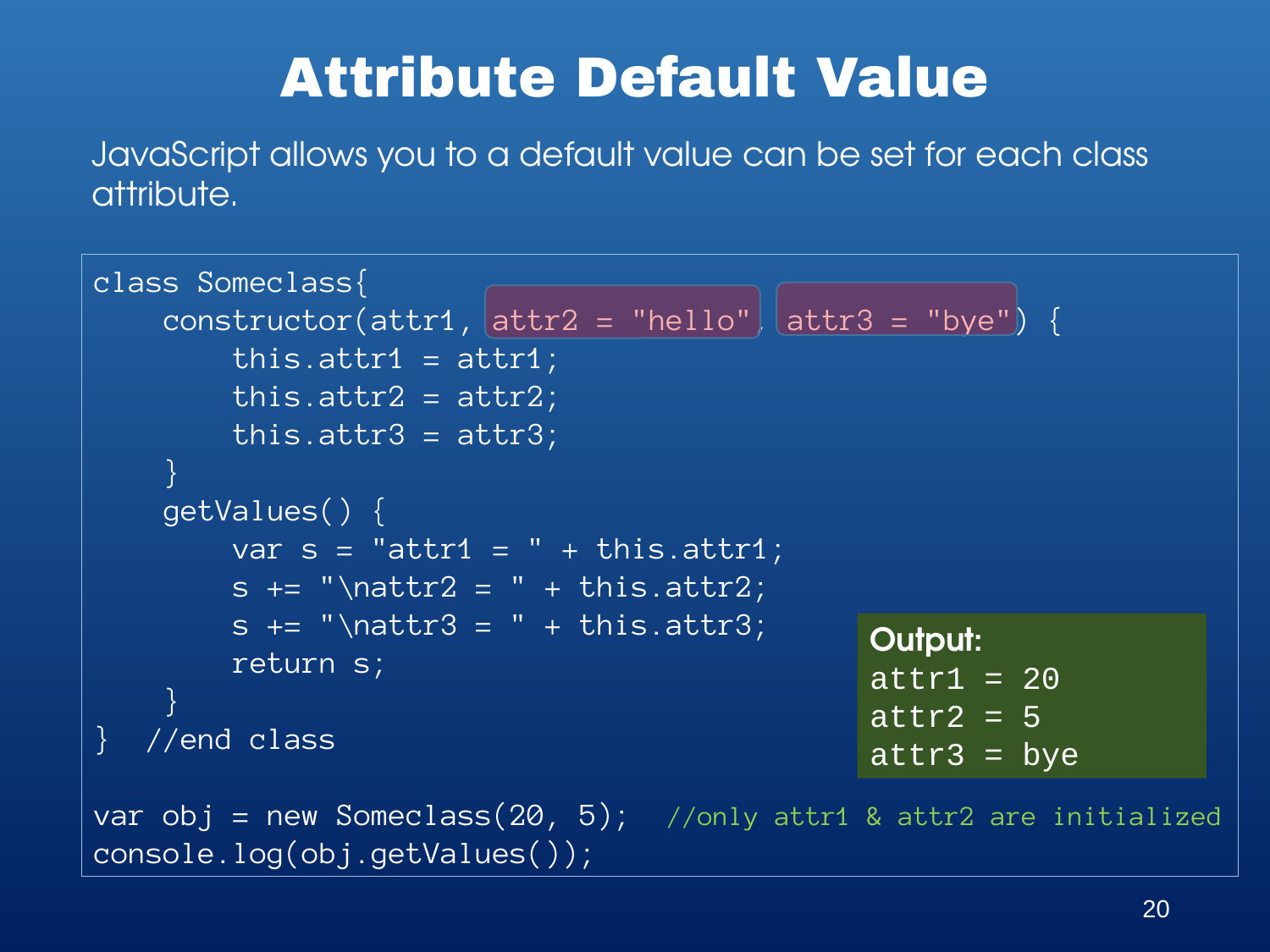

# Attribute Default Value
JavaScript allows you to a default value can be set for each class attribute.
class Someclass{
    constructor(attr1, attr2 = "hello", attr3 = "bye") {
        this.attr1 = attr1;
        this.attr2 = attr2;
        this.attr3 = attr3;
    }
    getValues() {
        var s = "attr1 = " + this.attr1;
        s += "\nattr2 = " + this.attr2;
        s += "\nattr3 = " + this.attr3;
        return s;
    }
}  //end class

var obj = new Someclass(20, 5);  //only attr1 & attr2 are initialized
console.log(obj.getValues());

Output:
attr1 = 20
attr2 = 5
attr3 = bye
20